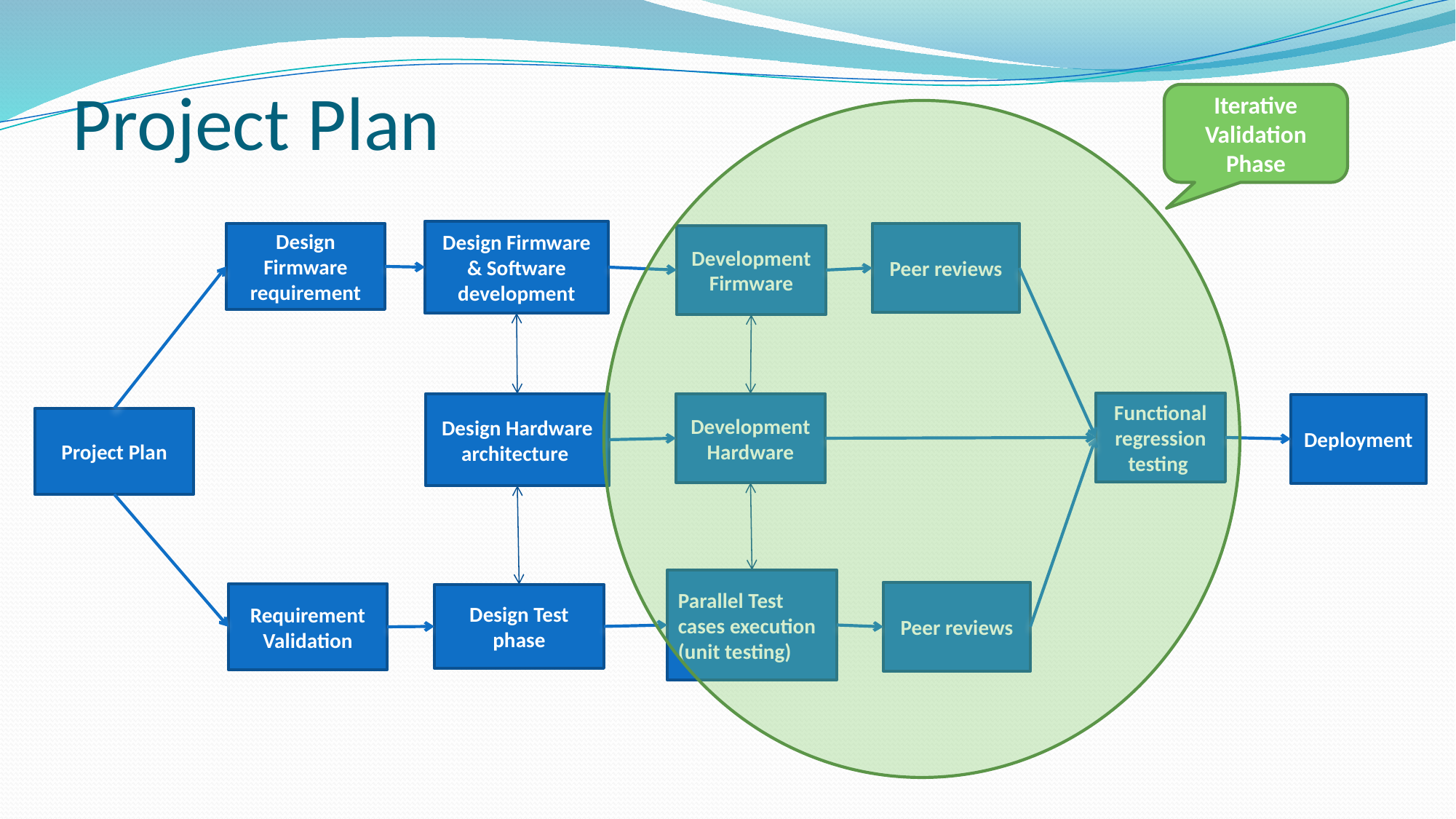

# Project Plan
Iterative Validation Phase

Design Firmware & Software development
Design Firmware requirement
Peer reviews
Development Firmware
Functional regression testing
Design Hardware architecture
Development Hardware
Deployment
Project Plan
Parallel Test cases execution (unit testing)
Peer reviews
Requirement Validation
Design Test phase